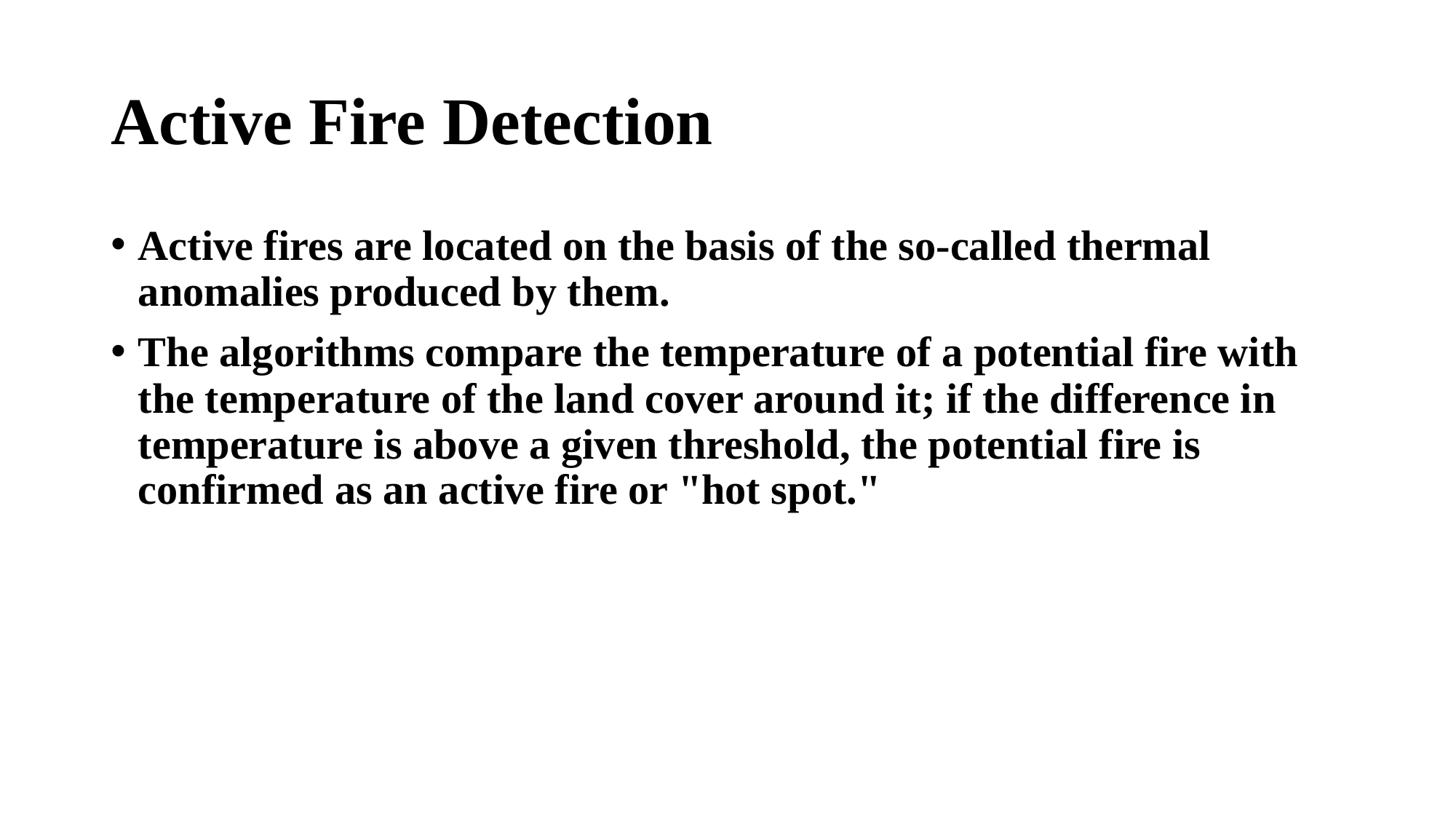

# Active Fire Detection
Active fires are located on the basis of the so-called thermal anomalies produced by them.
The algorithms compare the temperature of a potential fire with the temperature of the land cover around it; if the difference in temperature is above a given threshold, the potential fire is confirmed as an active fire or "hot spot."